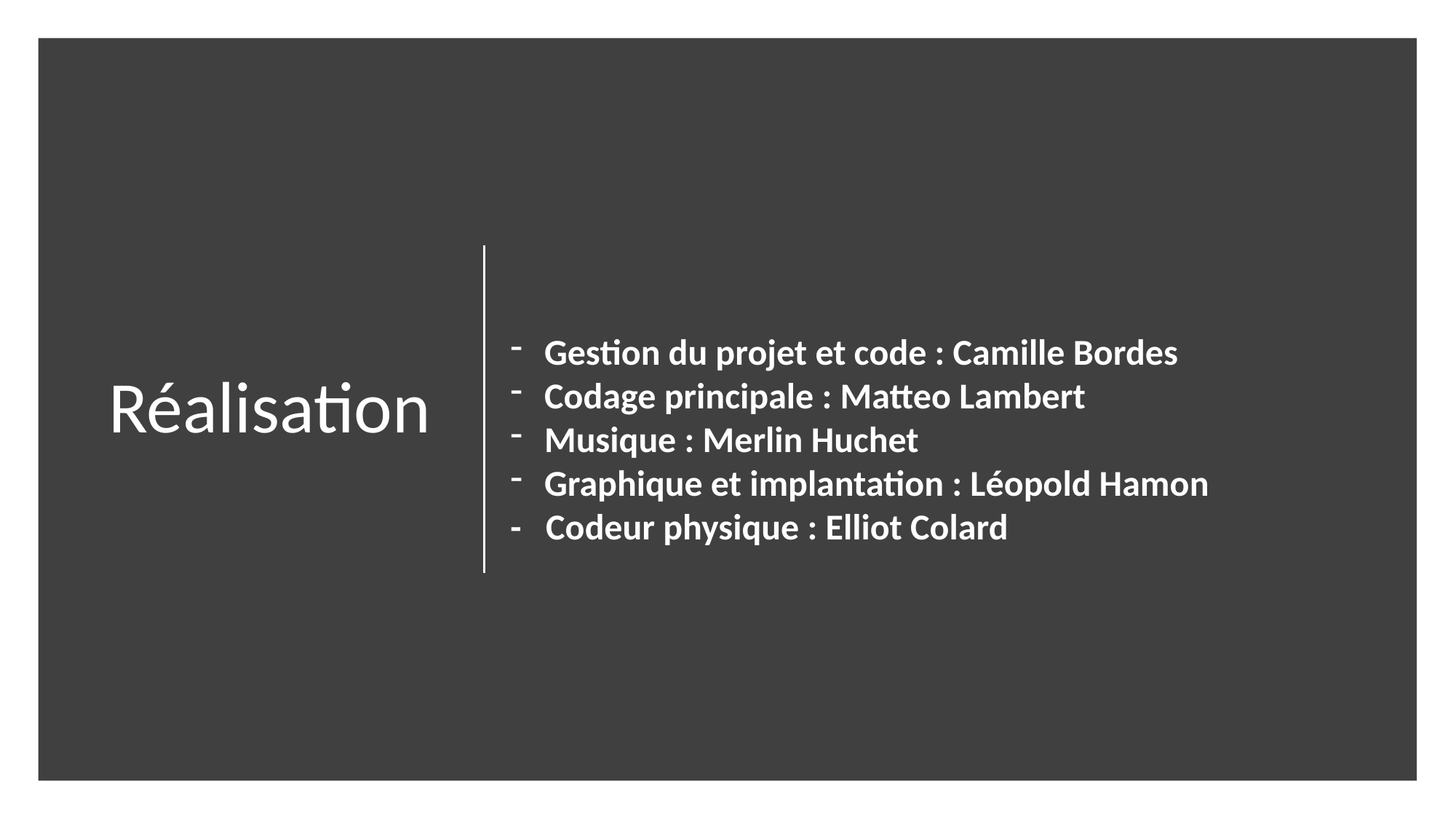

# Réalisation
Gestion du projet et code : Camille Bordes
Codage principale : Matteo Lambert
Musique : Merlin Huchet
Graphique et implantation : Léopold Hamon
-   Codeur physique : Elliot Colard